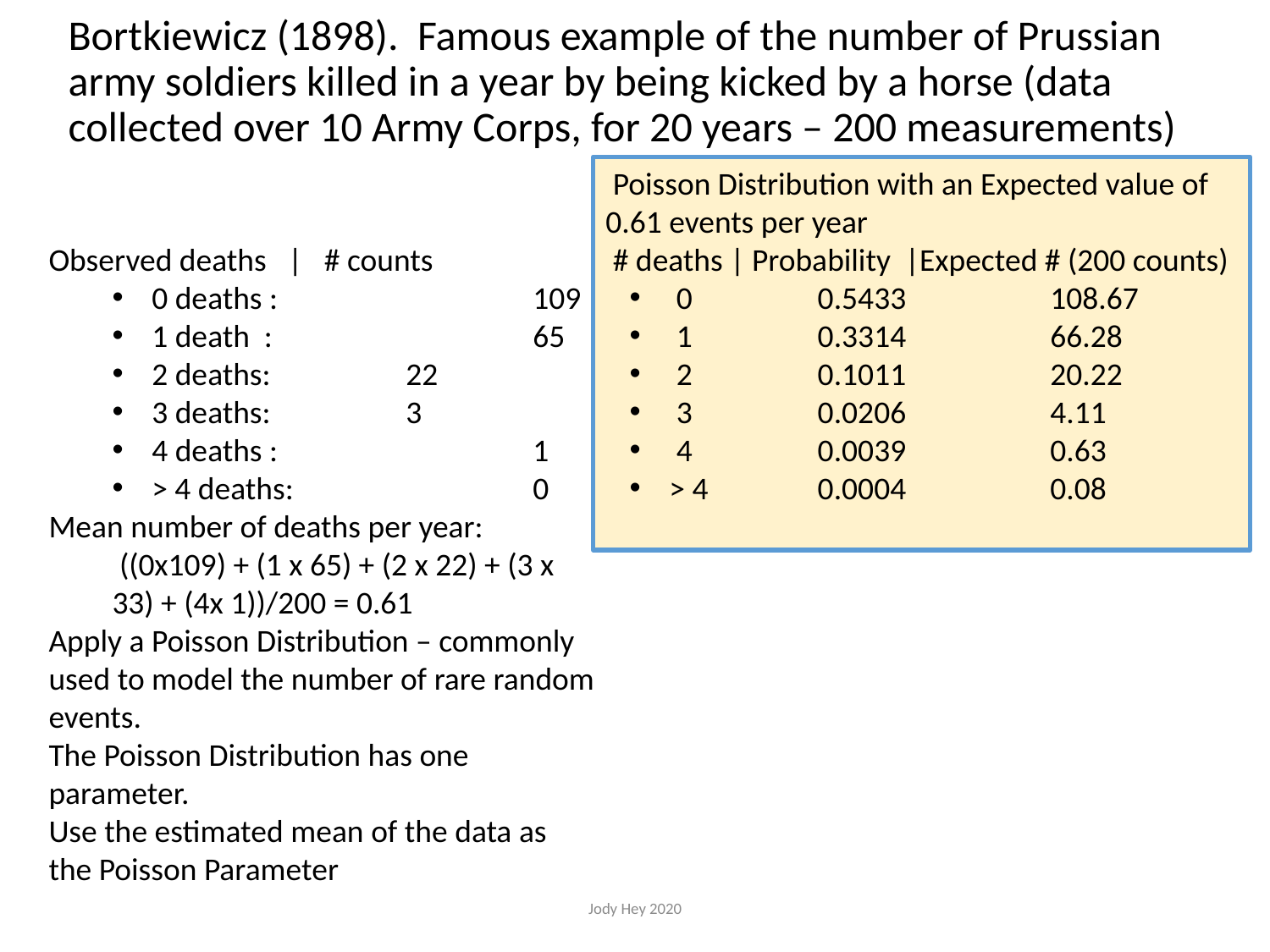

# Bortkiewicz (1898).  Famous example of the number of Prussian army soldiers killed in a year by being kicked by a horse (data collected over 10 Army Corps, for 20 years – 200 measurements)

Observed deaths   |   # counts
0 deaths : 		109
1 death  : 		65
2 deaths: 		22
3 deaths: 		3
4 deaths : 		1
> 4 deaths: 		0
Mean number of deaths per year:
 ((0x109) + (1 x 65) + (2 x 22) + (3 x 33) + (4x 1))/200 = 0.61
Apply a Poisson Distribution – commonly used to model the number of rare random events.
The Poisson Distribution has one parameter.
Use the estimated mean of the data as the Poisson Parameter

 Poisson Distribution with an Expected value of 0.61 events per year
 # deaths | Probability  |Expected # (200 counts)
 0 	   0.5433		108.67
 1	   0.3314		66.28
 2	   0.1011		20.22
 3	   0.0206		4.11
 4	   0.0039		0.63
> 4	   0.0004		0.08

Jody Hey 2020